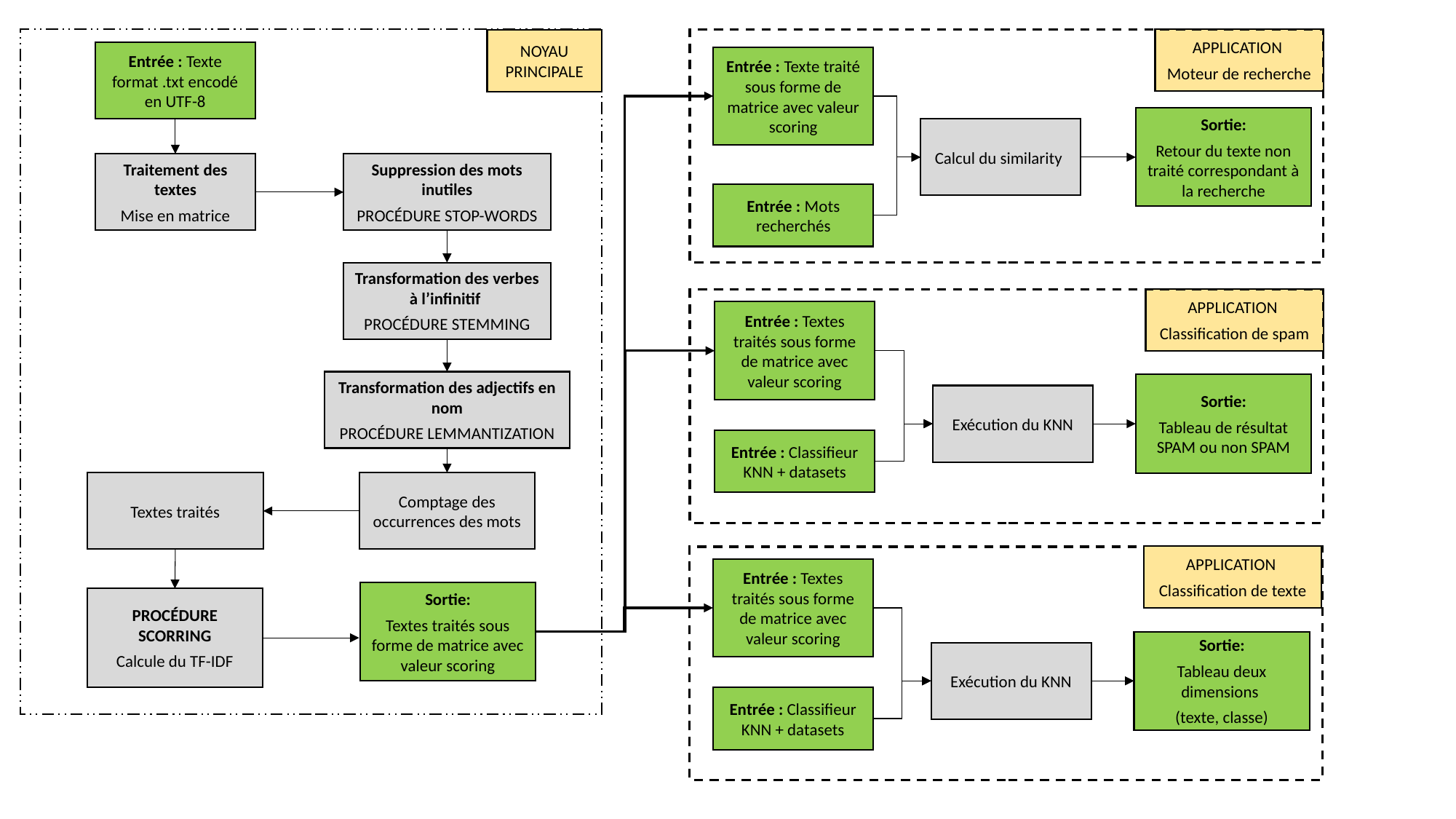

APPLICATION
Moteur de recherche

NOYAU PRINCIPALE
Entrée : Texte format .txt encodé en UTF-8
Entrée : Texte traité sous forme de matrice avec valeur scoring
Sortie:
Retour du texte non traité correspondant à la recherche
Calcul du similarity
Traitement des textes
Mise en matrice
Suppression des mots inutiles
PROCÉDURE STOP-WORDS
Entrée : Mots recherchés
Transformation des verbes à l’infinitif
PROCÉDURE STEMMING
APPLICATION
Classification de spam

Entrée : Textes traités sous forme de matrice avec valeur scoring
Transformation des adjectifs en nom
PROCÉDURE LEMMANTIZATION
Sortie:
Tableau de résultat SPAM ou non SPAM
Exécution du KNN
Entrée : Classifieur KNN + datasets
Textes traités
Comptage des occurrences des mots
APPLICATION
Classification de texte

Entrée : Textes traités sous forme de matrice avec valeur scoring
Sortie:
Textes traités sous forme de matrice avec valeur scoring
PROCÉDURE SCORRING
Calcule du TF-IDF
Sortie:
Tableau deux dimensions
(texte, classe)
Exécution du KNN
Entrée : Classifieur KNN + datasets